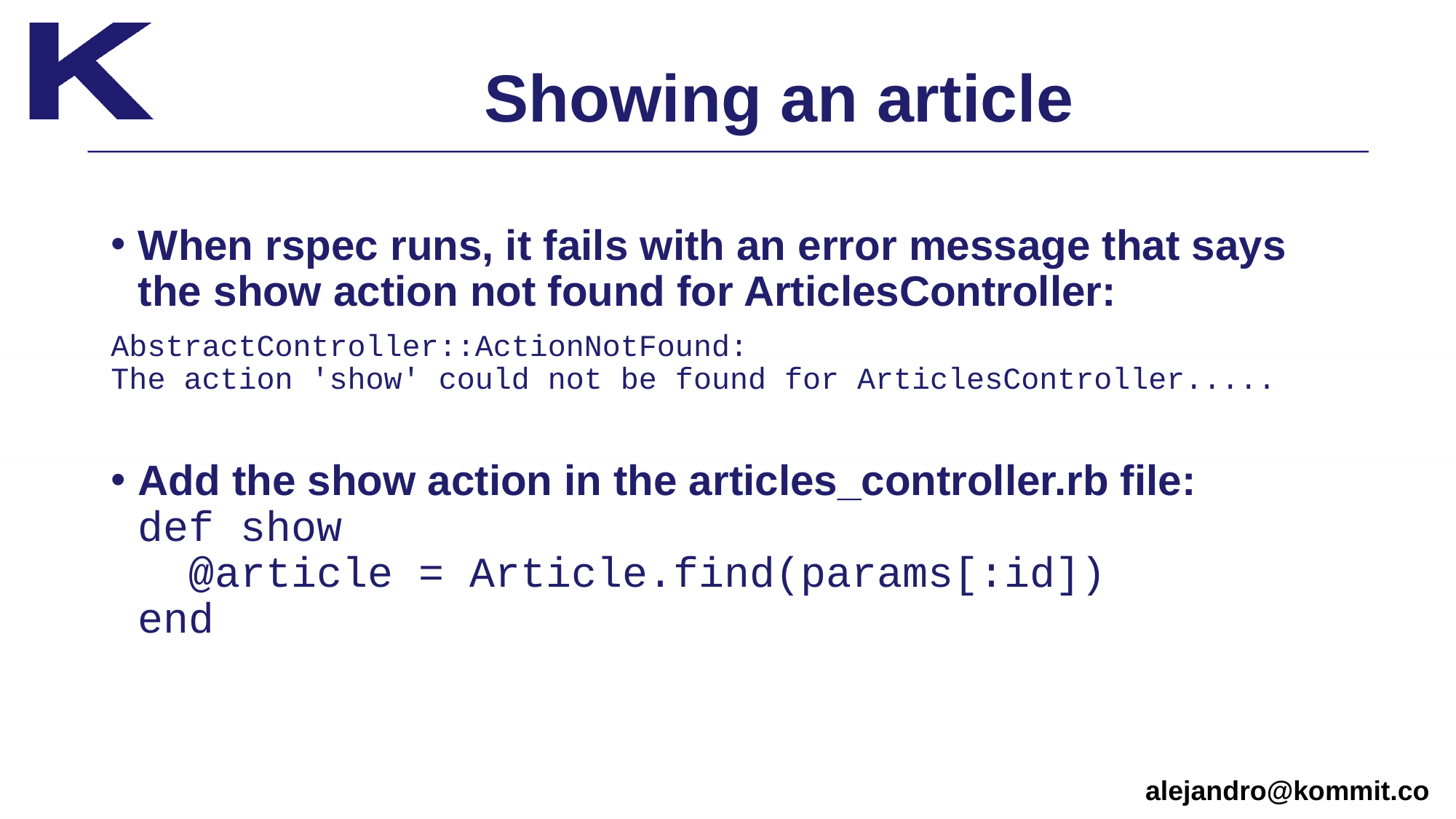

# Showing an article
When rspec runs, it fails with an error message that says the show action not found for ArticlesController:
AbstractController::ActionNotFound:
The action 'show' could not be found for ArticlesController.....

Add the show action in the articles_controller.rb file:
def show
  @article = Article.find(params[:id])
end
alejandro@kommit.co